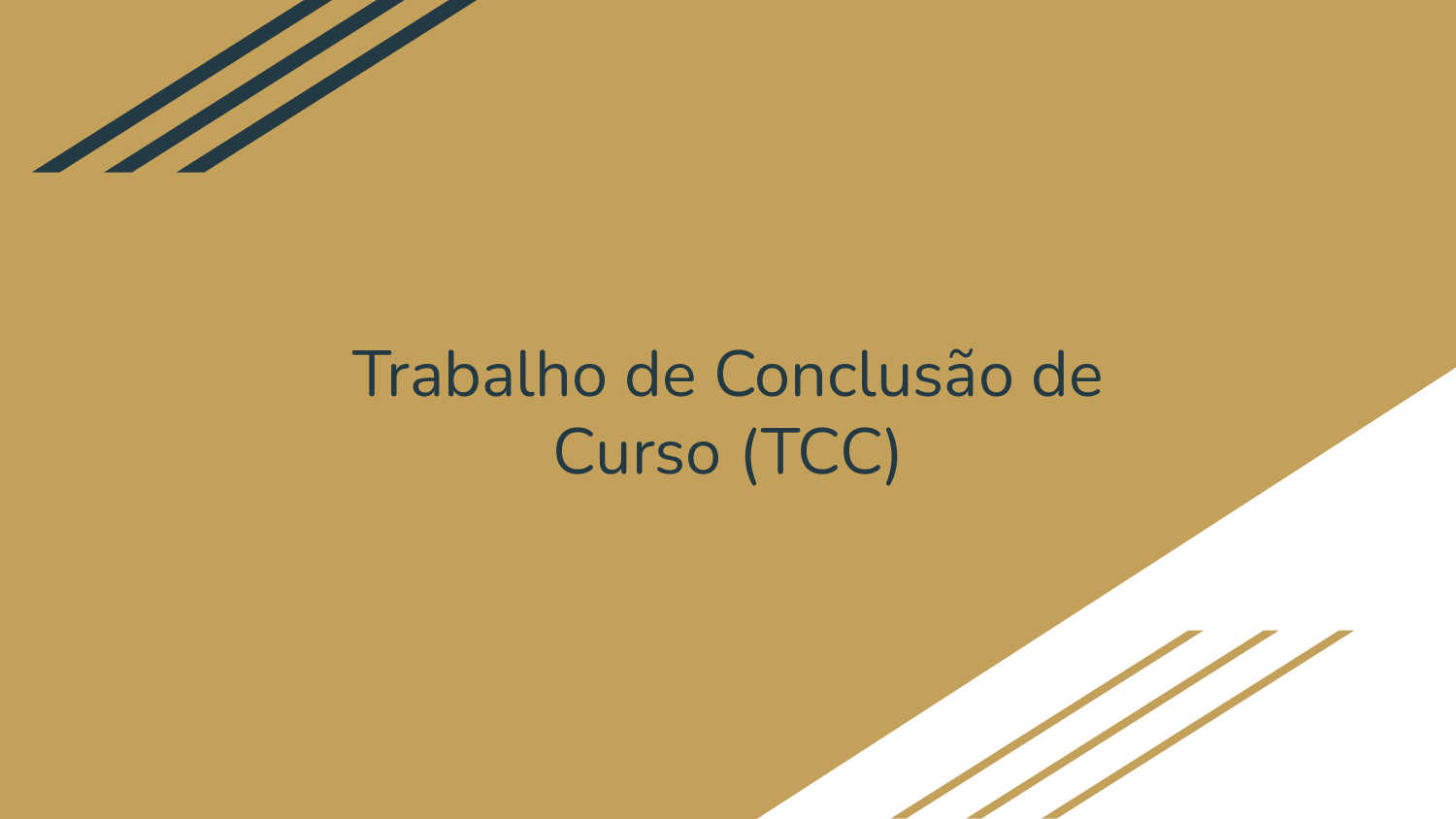

# Trabalho de Conclusão de Curso (TCC)